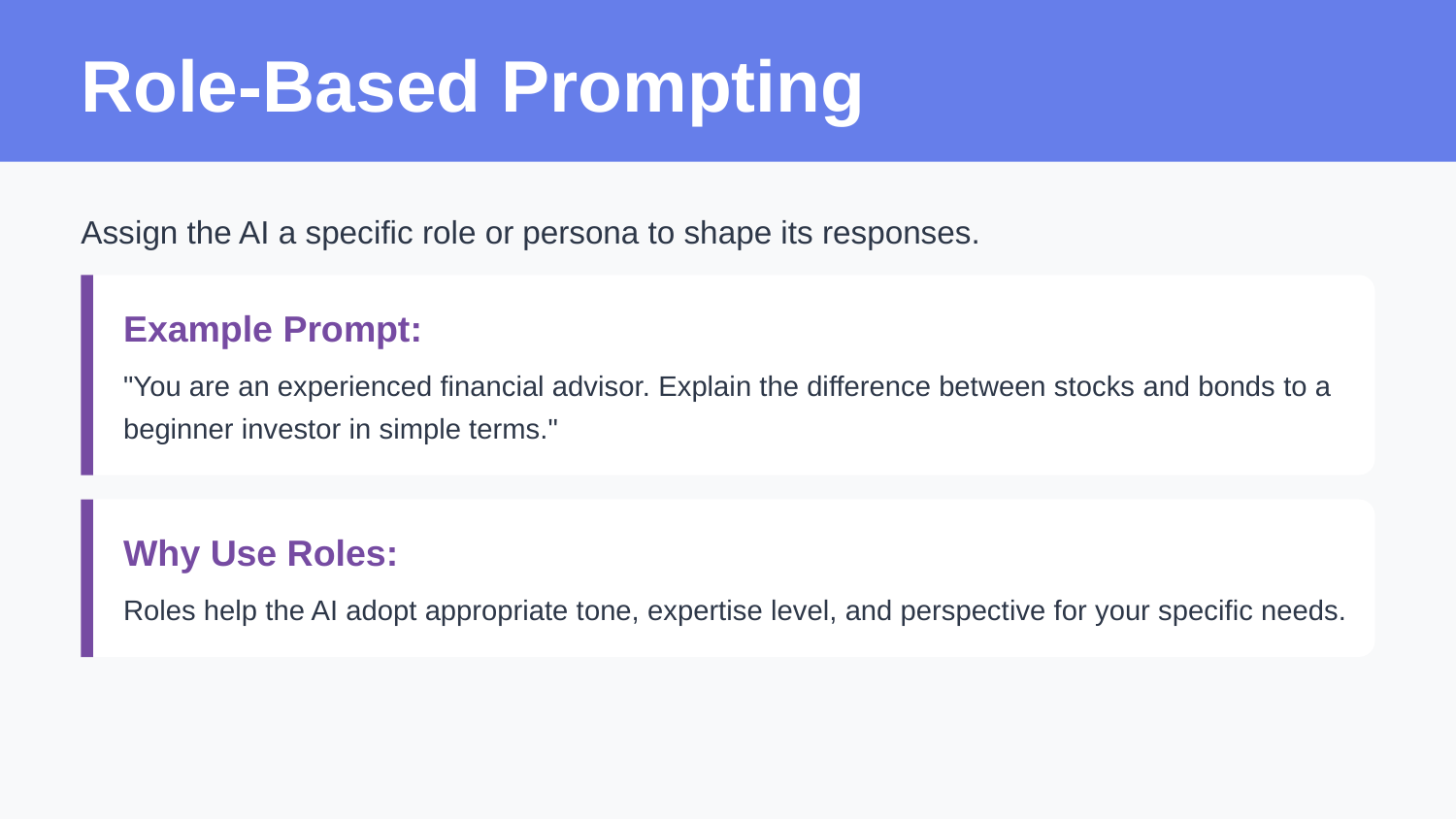

Role-Based Prompting
Assign the AI a specific role or persona to shape its responses.

Example Prompt:
"You are an experienced financial advisor. Explain the difference between stocks and bonds to a beginner investor in simple terms."

Why Use Roles:
Roles help the AI adopt appropriate tone, expertise level, and perspective for your specific needs.